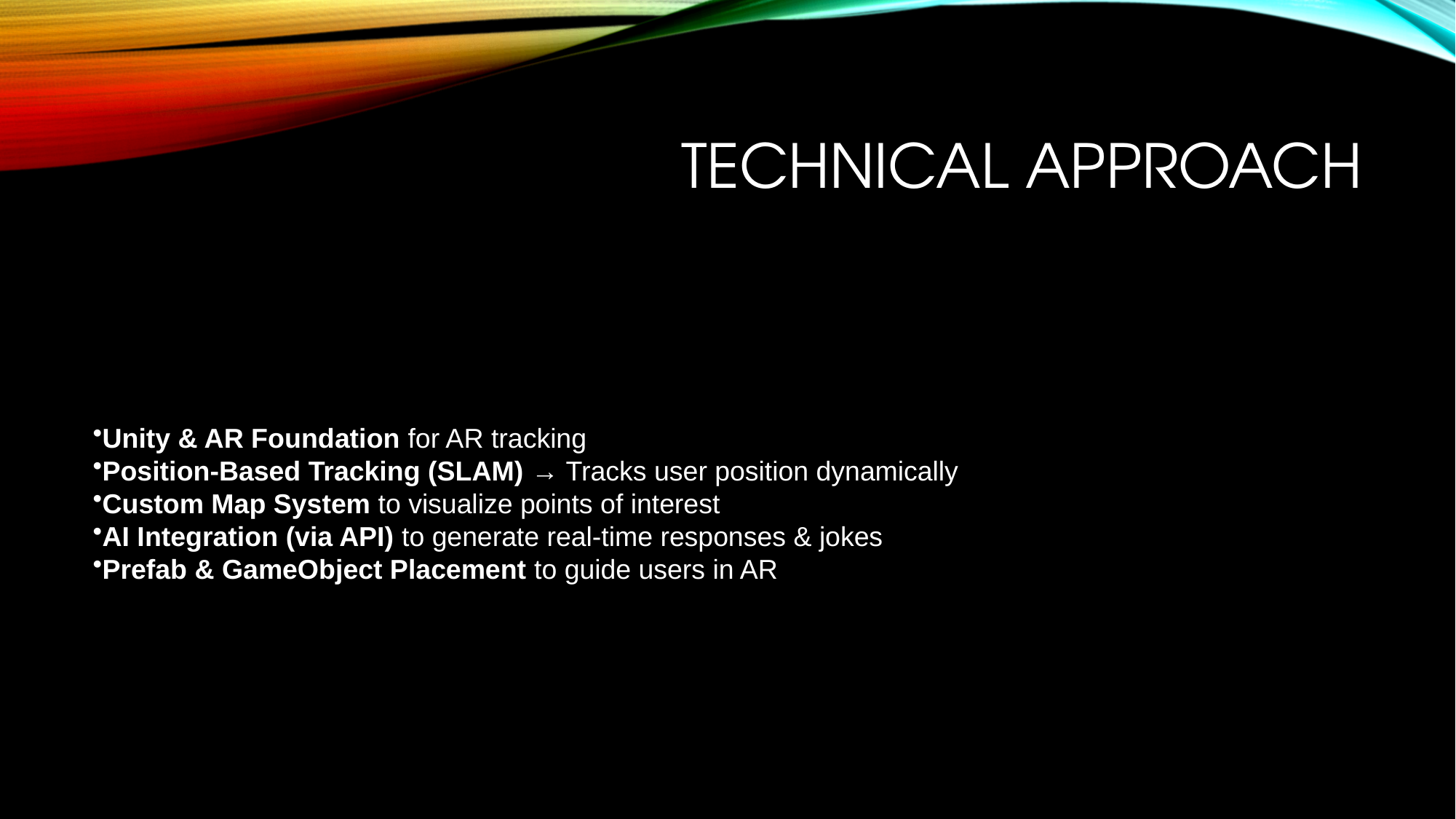

# Technical Approach
Unity & AR Foundation for AR tracking
Position-Based Tracking (SLAM) → Tracks user position dynamically
Custom Map System to visualize points of interest
AI Integration (via API) to generate real-time responses & jokes
Prefab & GameObject Placement to guide users in AR